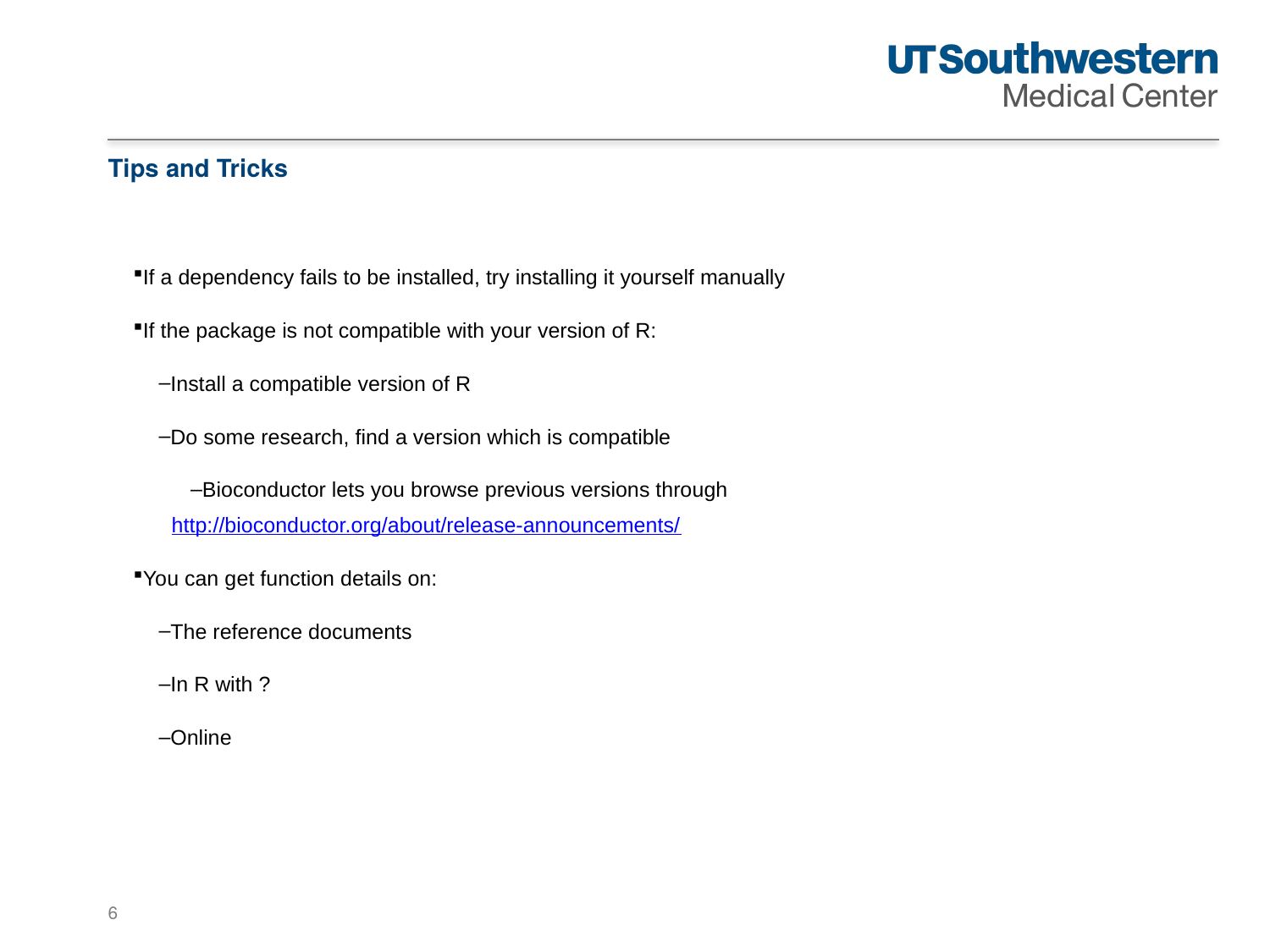

# Tips and Tricks
If a dependency fails to be installed, try installing it yourself manually
If the package is not compatible with your version of R:
Install a compatible version of R
Do some research, find a version which is compatible
Bioconductor lets you browse previous versions through http://bioconductor.org/about/release-announcements/
You can get function details on:
The reference documents
In R with ?
Online
6